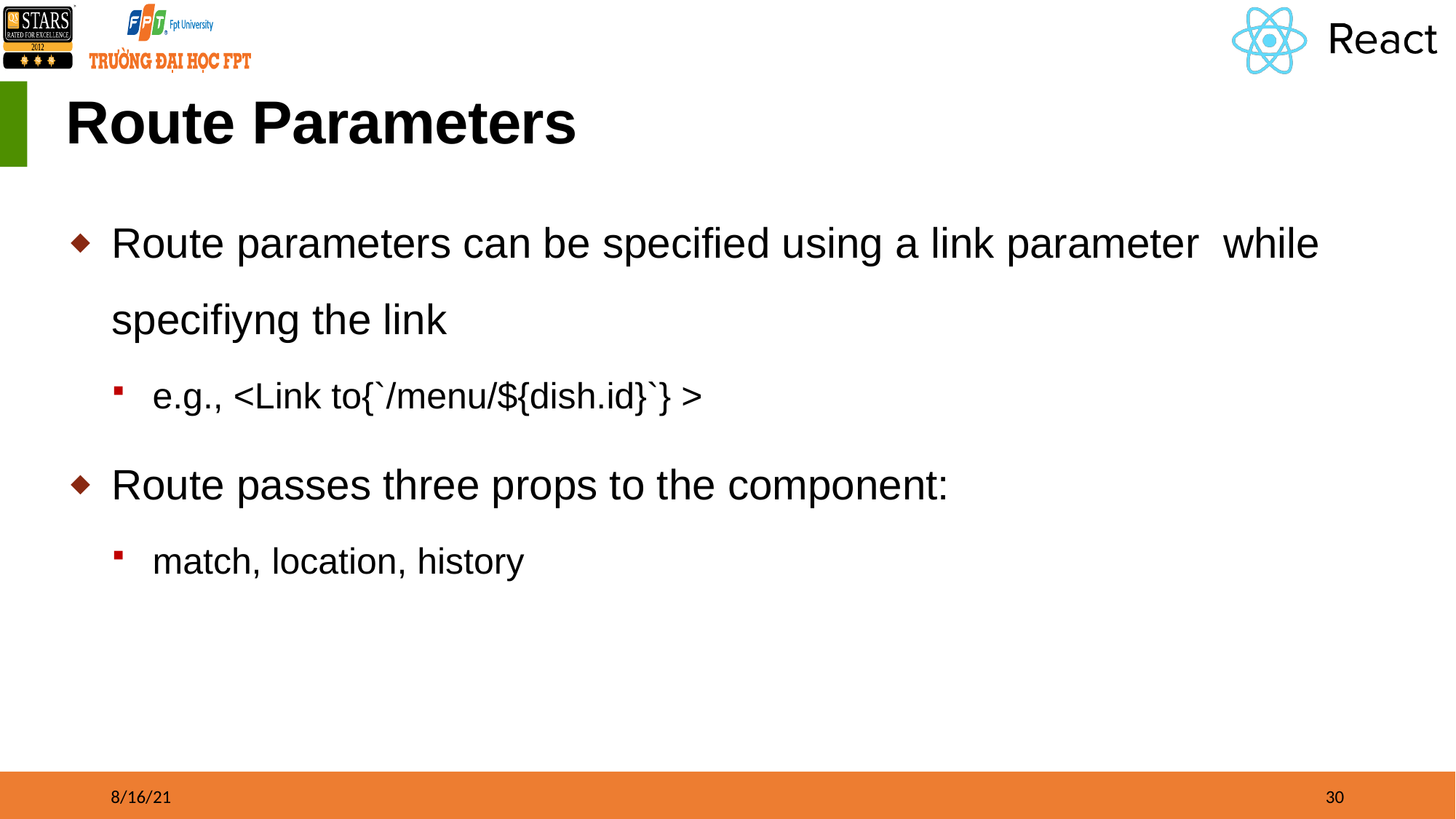

# Route Parameters
Route parameters can be specified using a link parameter  while specifiyng the link
e.g., <Link to{`/menu/${dish.id}`} >
Route passes three props to the component:
match, location, history
8/16/21
30